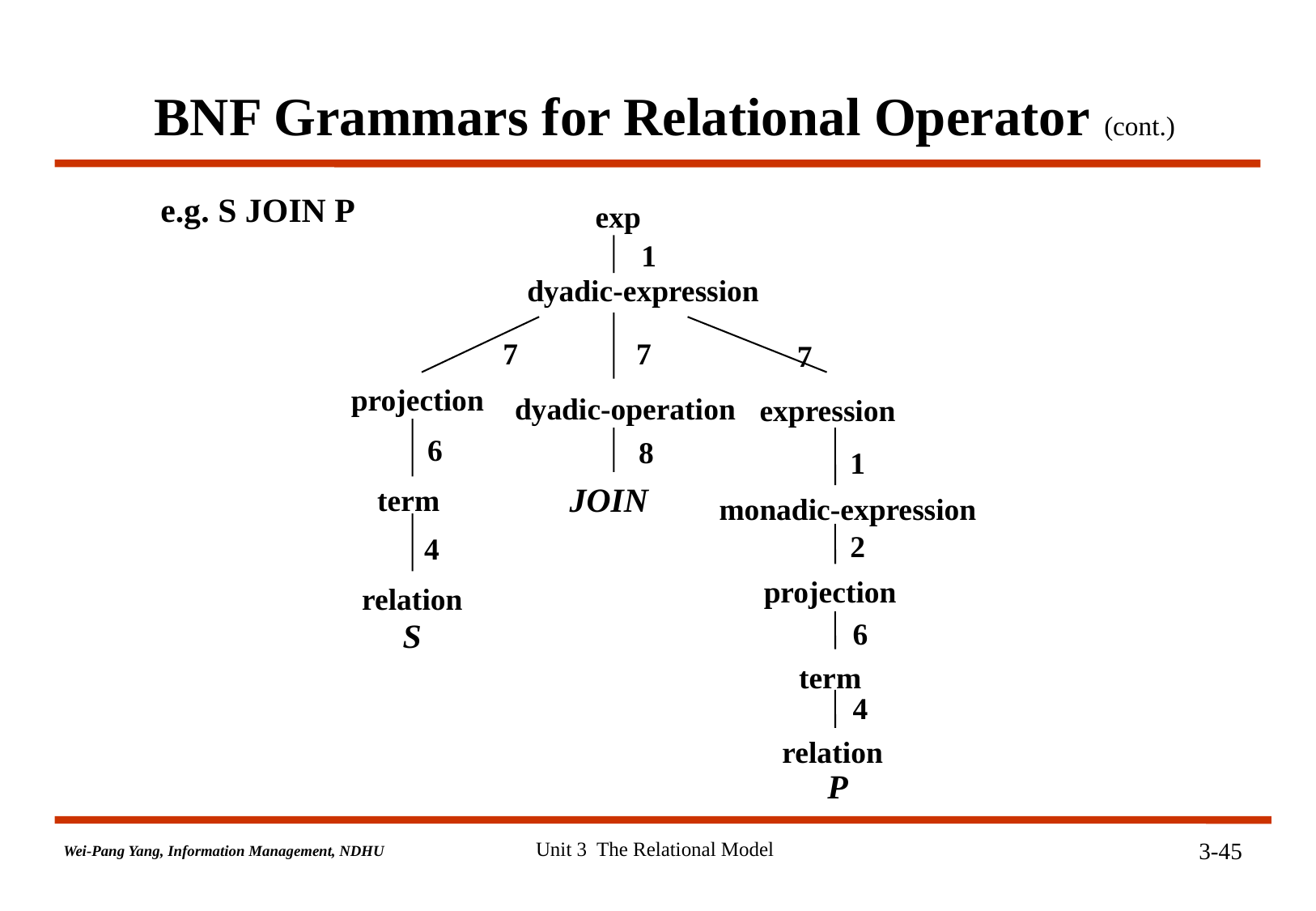

# BNF Grammars for Relational Operator (cont.)
           e.g. S JOIN P
exp

1

       dyadic-expression

7
7
7
projection
   dyadic-operation
expression

6
8

1
JOIN
term
monadic-expression

2
4

projection
relation
S
6

term
4

relation
P
Unit 3  The Relational Model